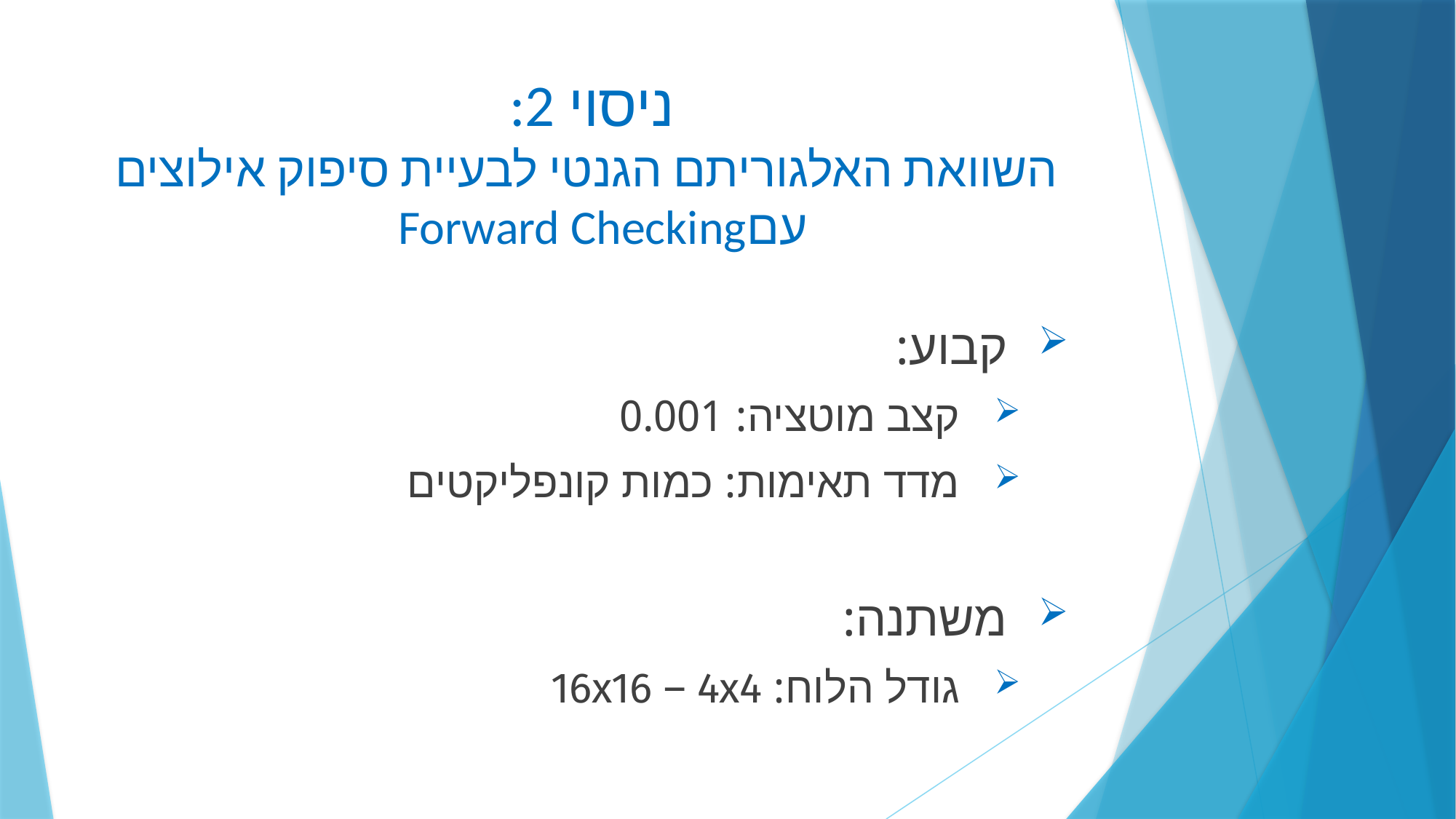

# ניסוי 2: השוואת האלגוריתם הגנטי לבעיית סיפוק אילוצים עםForward Checking
קבוע:
קצב מוטציה: 0.001
מדד תאימות: כמות קונפליקטים

משתנה:
גודל הלוח: 16x16 – 4x4